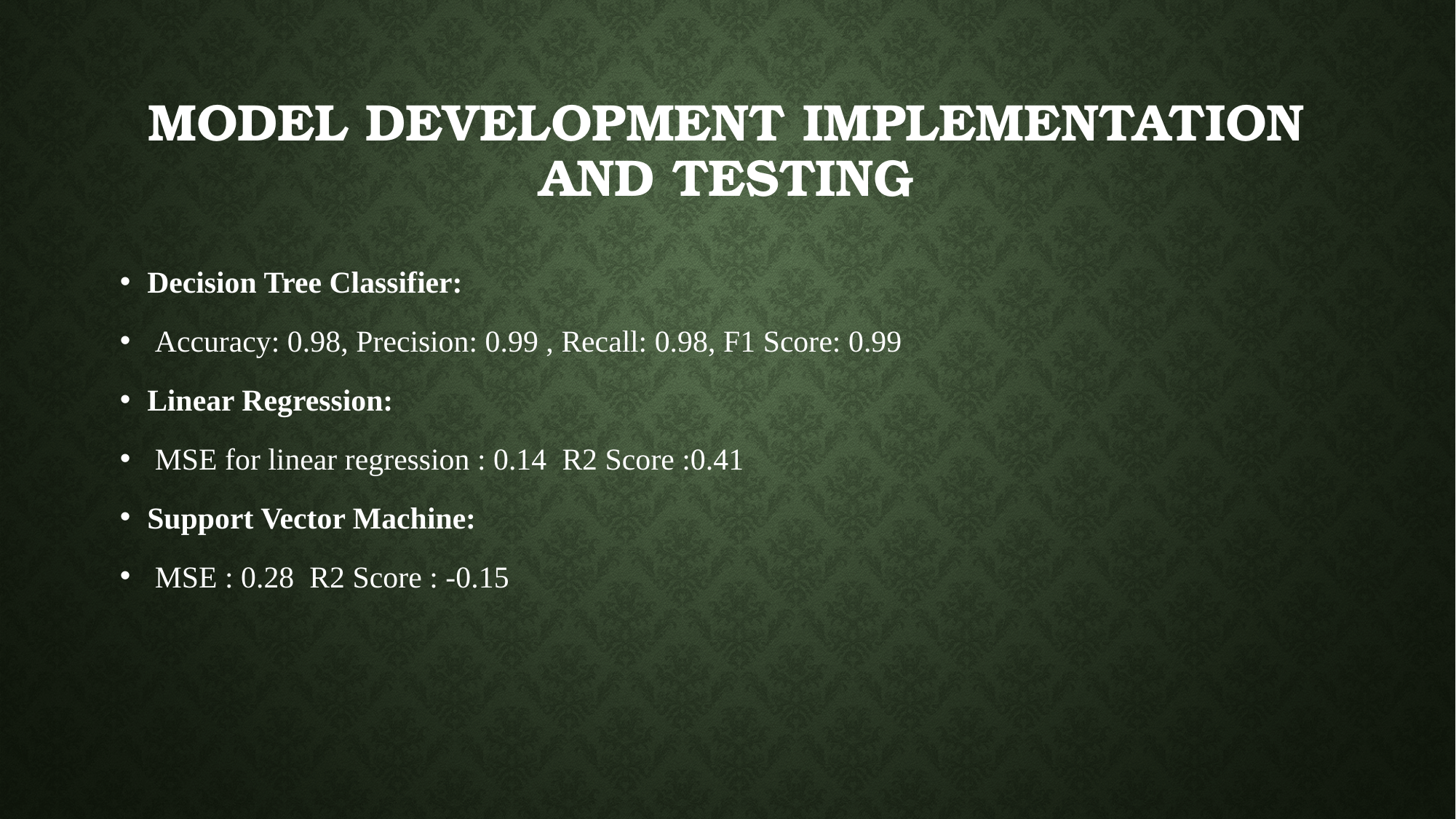

# Model development implementation and testing
Decision Tree Classifier:
 Accuracy: 0.98, Precision: 0.99 , Recall: 0.98, F1 Score: 0.99
Linear Regression:
 MSE for linear regression : 0.14  R2 Score :0.41
Support Vector Machine:
 MSE : 0.28  R2 Score : -0.15